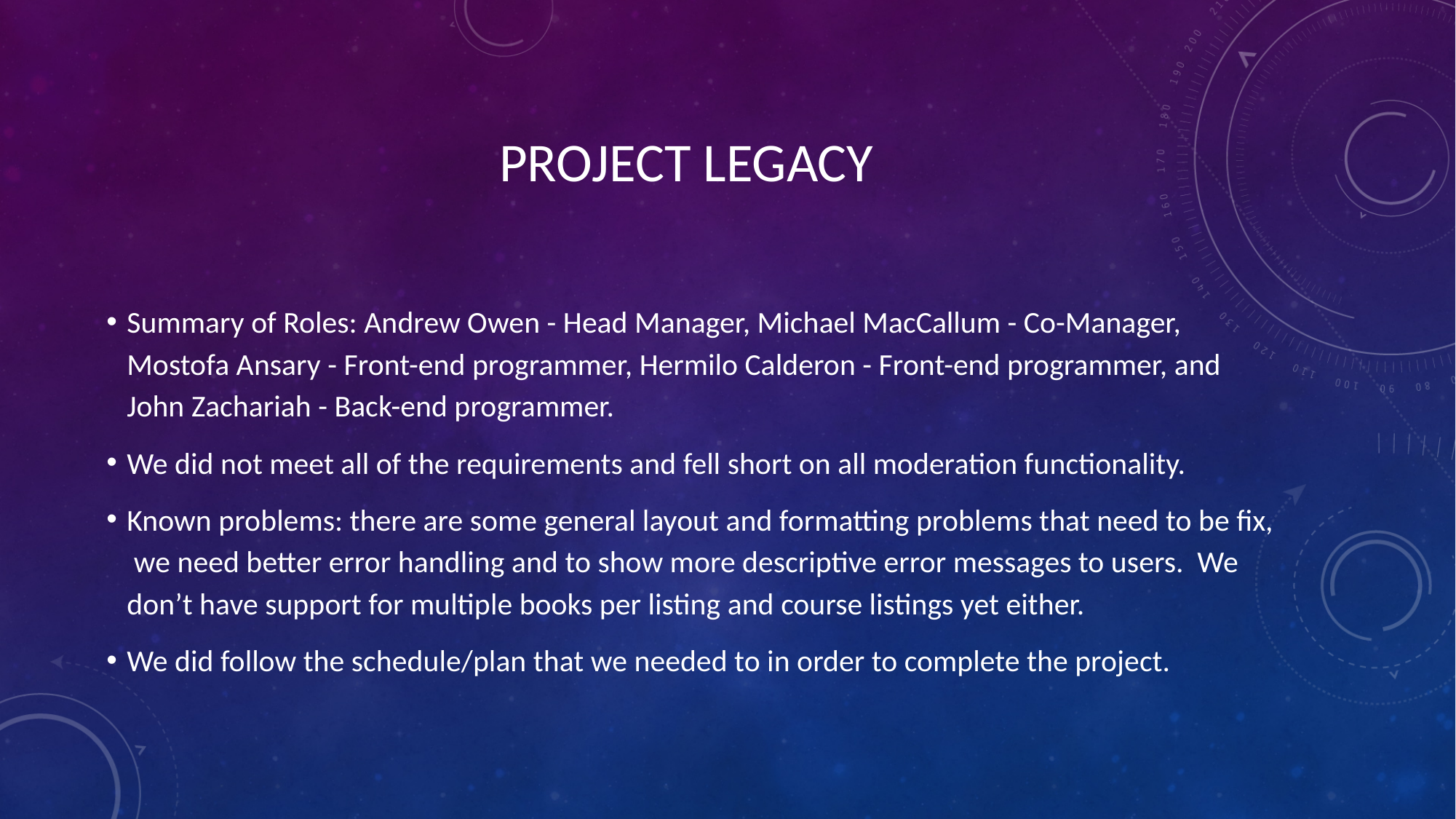

# PROJECT LEGACY

Summary of Roles: Andrew Owen - Head Manager, Michael MacCallum - Co-Manager, Mostofa Ansary - Front-end programmer, Hermilo Calderon - Front-end programmer, and  John Zachariah - Back-end programmer.
We did not meet all of the requirements and fell short on all moderation functionality.
Known problems: there are some general layout and formatting problems that need to be fix,  we need better error handling and to show more descriptive error messages to users.  We don’t have support for multiple books per listing and course listings yet either.
We did follow the schedule/plan that we needed to in order to complete the project.